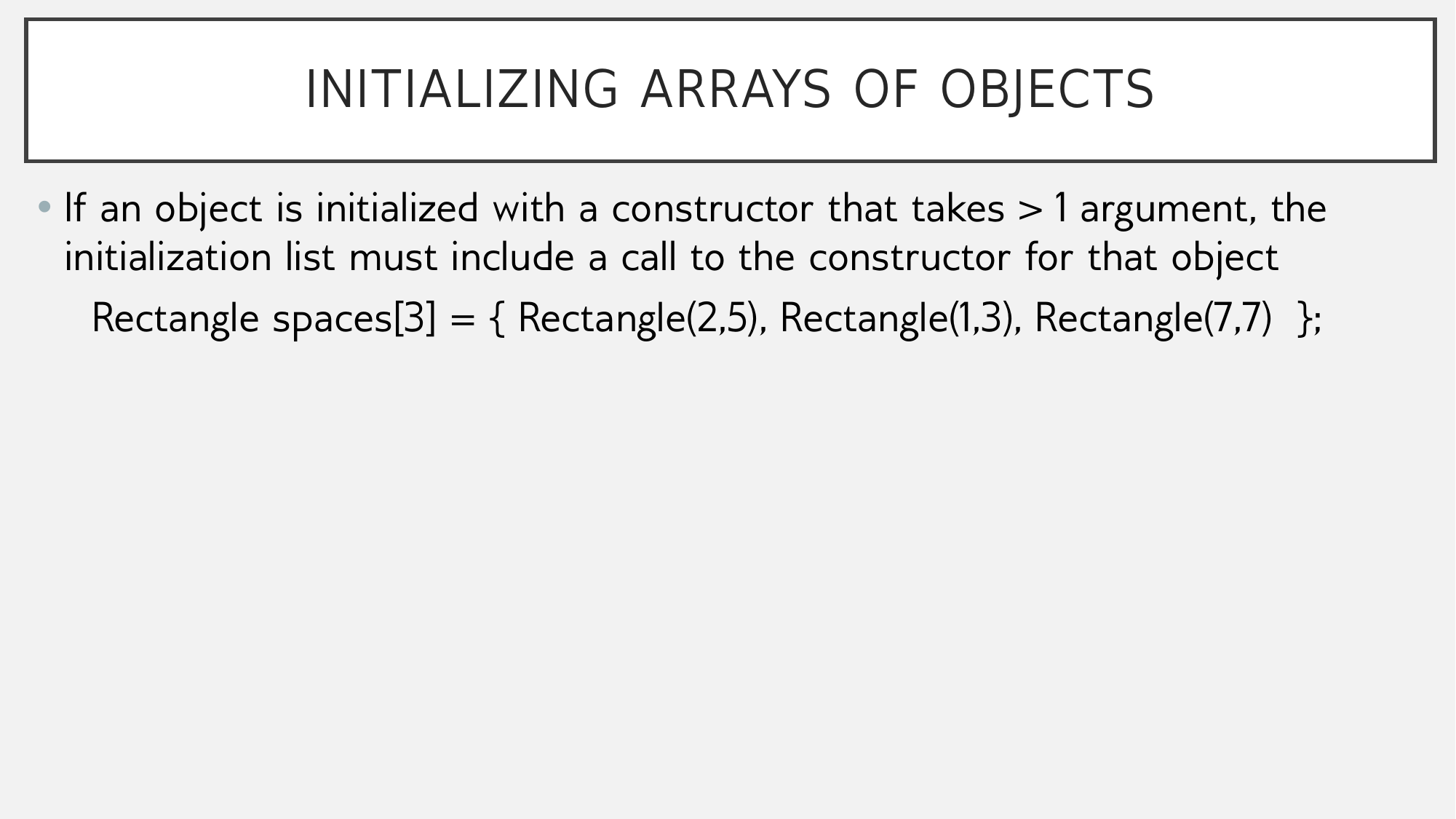

# Initializing Arrays of Objects
If an object is initialized with a constructor that takes > 1 argument, the initialization list must include a call to the constructor for that object
	Rectangle spaces[3] = { Rectangle(2,5), Rectangle(1,3), Rectangle(7,7)  };